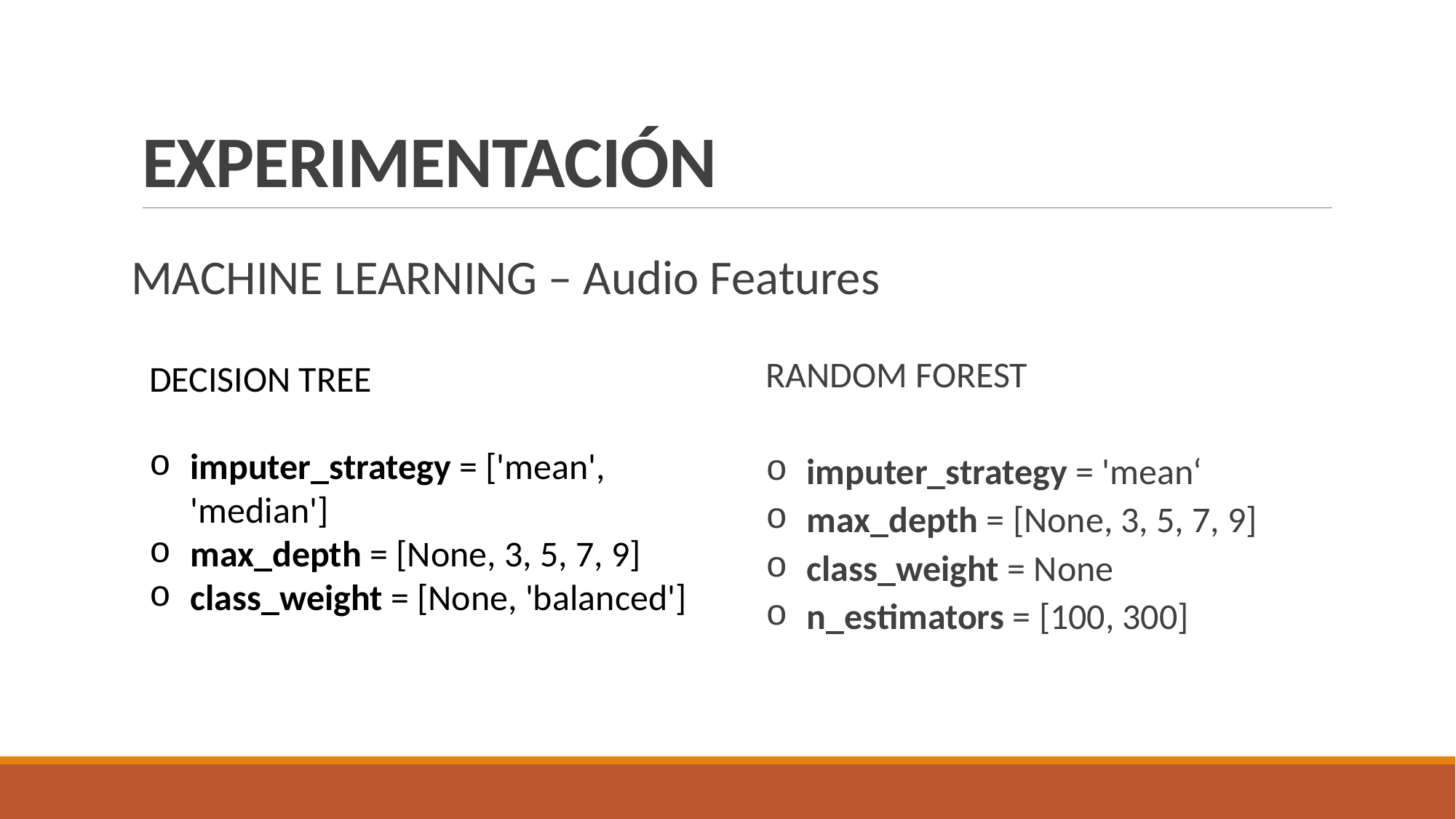

# EXPERIMENTACIÓN
MACHINE LEARNING – Audio Features

RANDOM FOREST

imputer_strategy = 'mean‘
max_depth = [None, 3, 5, 7, 9]
class_weight = None
n_estimators = [100, 300]
DECISION TREE

imputer_strategy = ['mean', 'median']
max_depth = [None, 3, 5, 7, 9]
class_weight = [None, 'balanced']